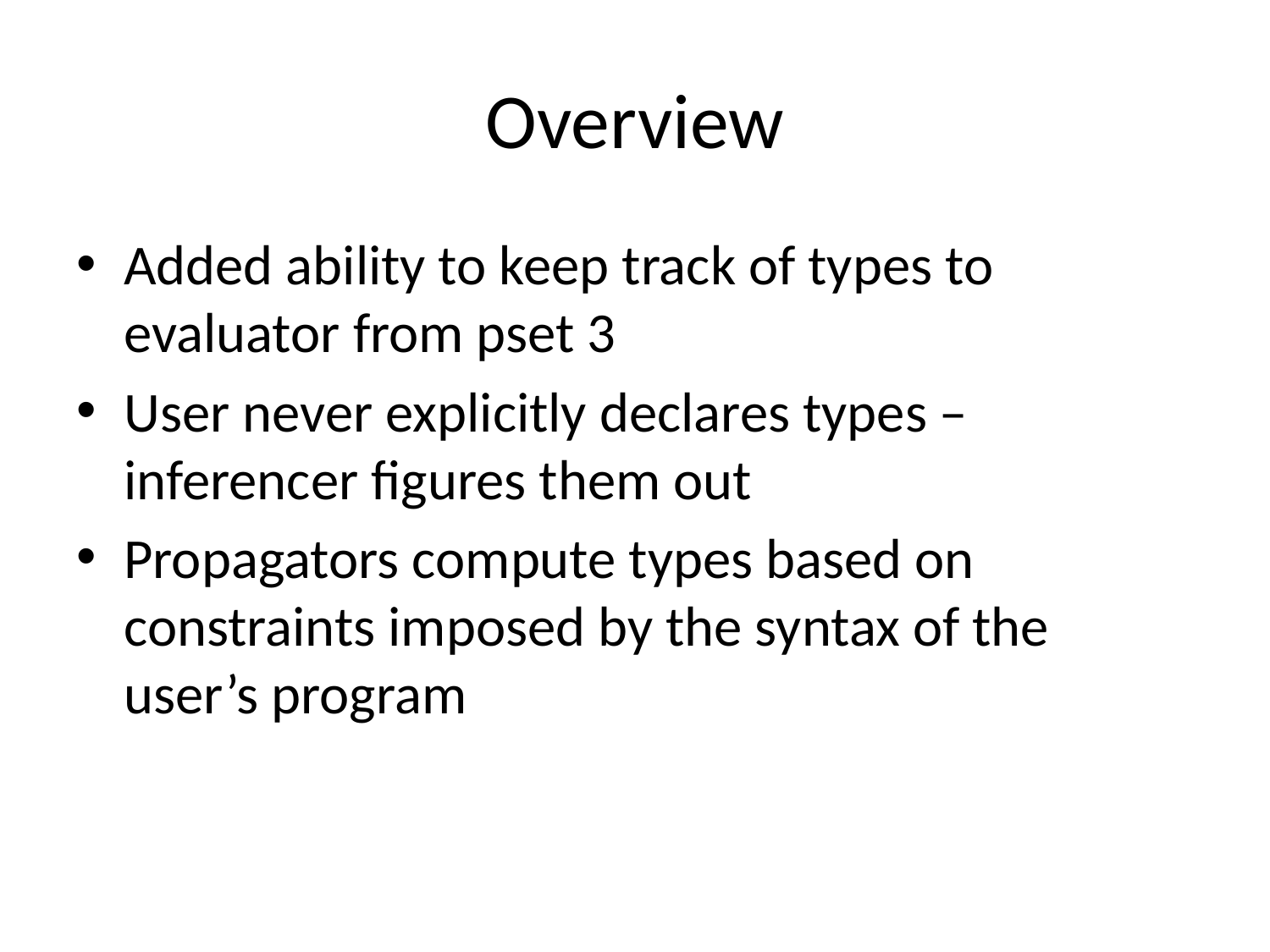

# Overview
Added ability to keep track of types to evaluator from pset 3
User never explicitly declares types – inferencer figures them out
Propagators compute types based on constraints imposed by the syntax of the user’s program